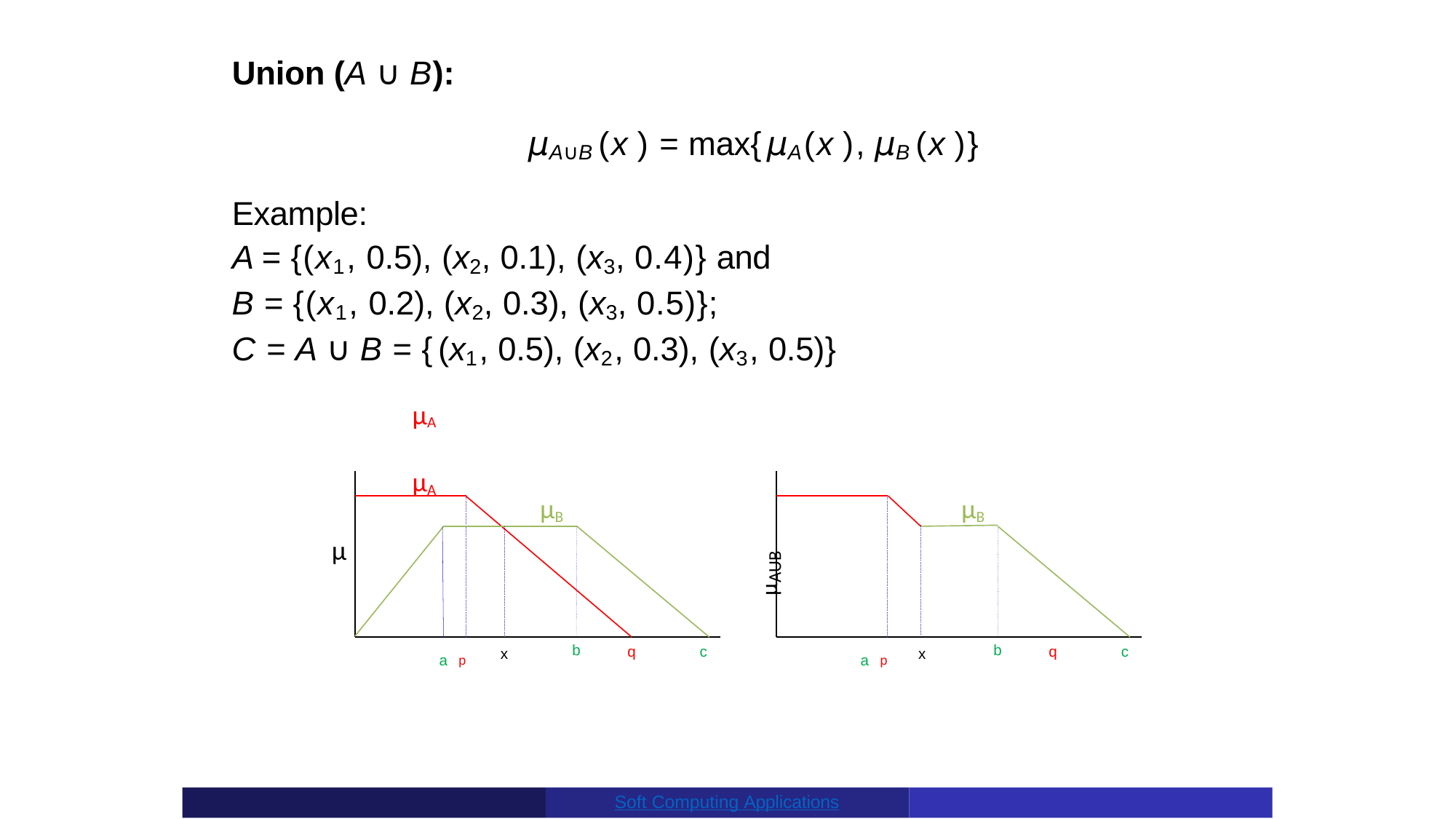

# Basic fuzzy set operations: Union
Union (A ∪ B):
µA∪B (x ) = max{µA(x ), µB (x )}
Example:
A = {(x1, 0.5), (x2, 0.1), (x3, 0.4)} and
B = {(x1, 0.2), (x2, 0.3), (x3, 0.5)};
C = A ∪ B = {(x1, 0.5), (x2, 0.3), (x3, 0.5)}
µA	µA
Debasis Samanta (IIT Kharagpur)
10.01.2023
2 / 69

µB
µB

µ
µAUB
b
b
q
c
q
c
a  p
a  p
x
x

Soft Computing Applications